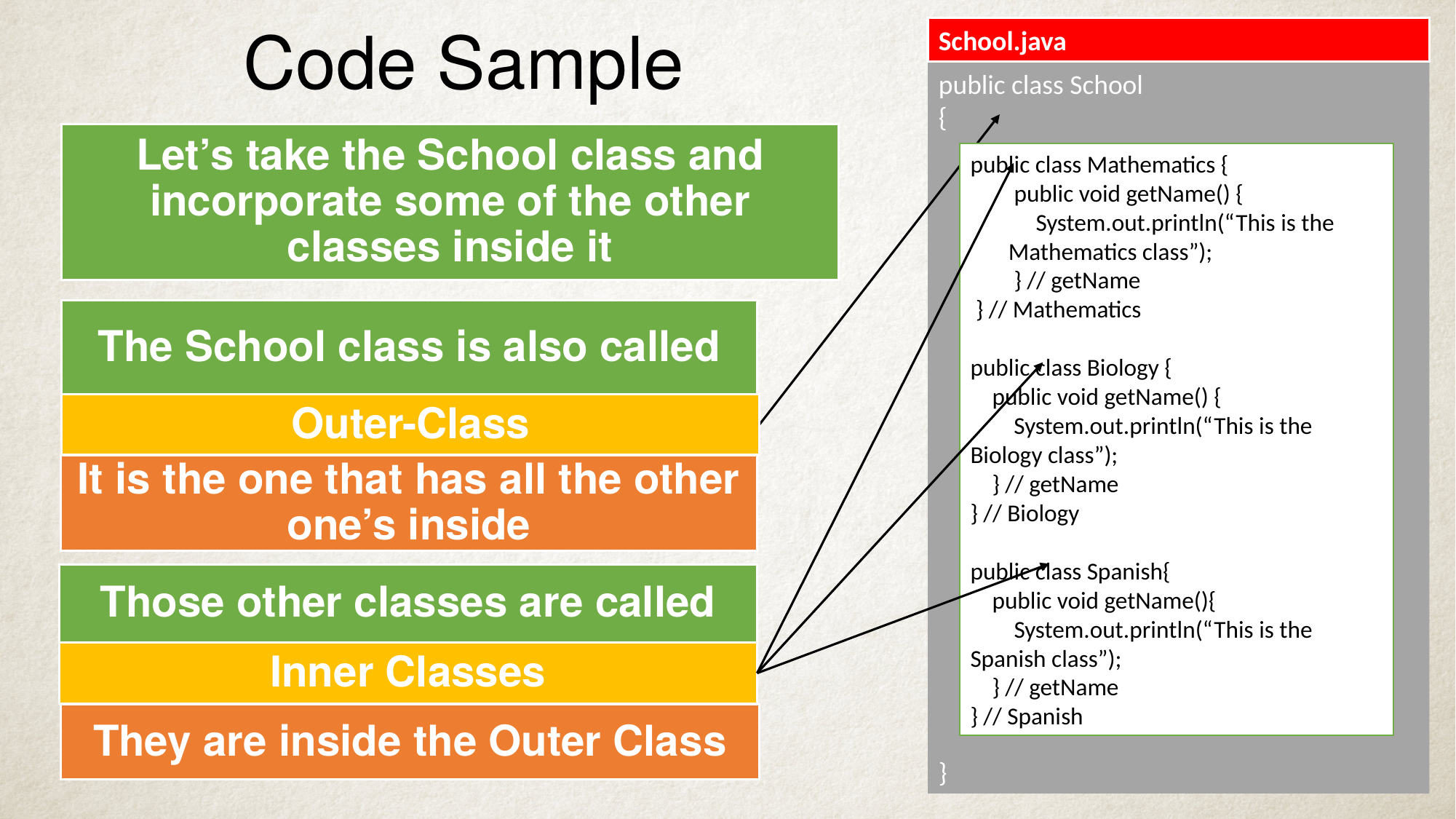

# Code Sample
School.java
public class School
{

}
Let’s take the School class and incorporate some of the other classes inside it
public class Mathematics {
        public void getName() {
            System.out.println(“This is the                Mathematics class”);
        } // getName
 } // Mathematics

public class Biology {
    public void getName() {
        System.out.println(“This is the Biology class”);
    } // getName
} // Biology

public class Spanish{
    public void getName(){
        System.out.println(“This is the Spanish class”);
    } // getName
} // Spanish
The School class is also called
Outer-Class
It is the one that has all the other one’s inside
Those other classes are called
Inner Classes
They are inside the Outer Class